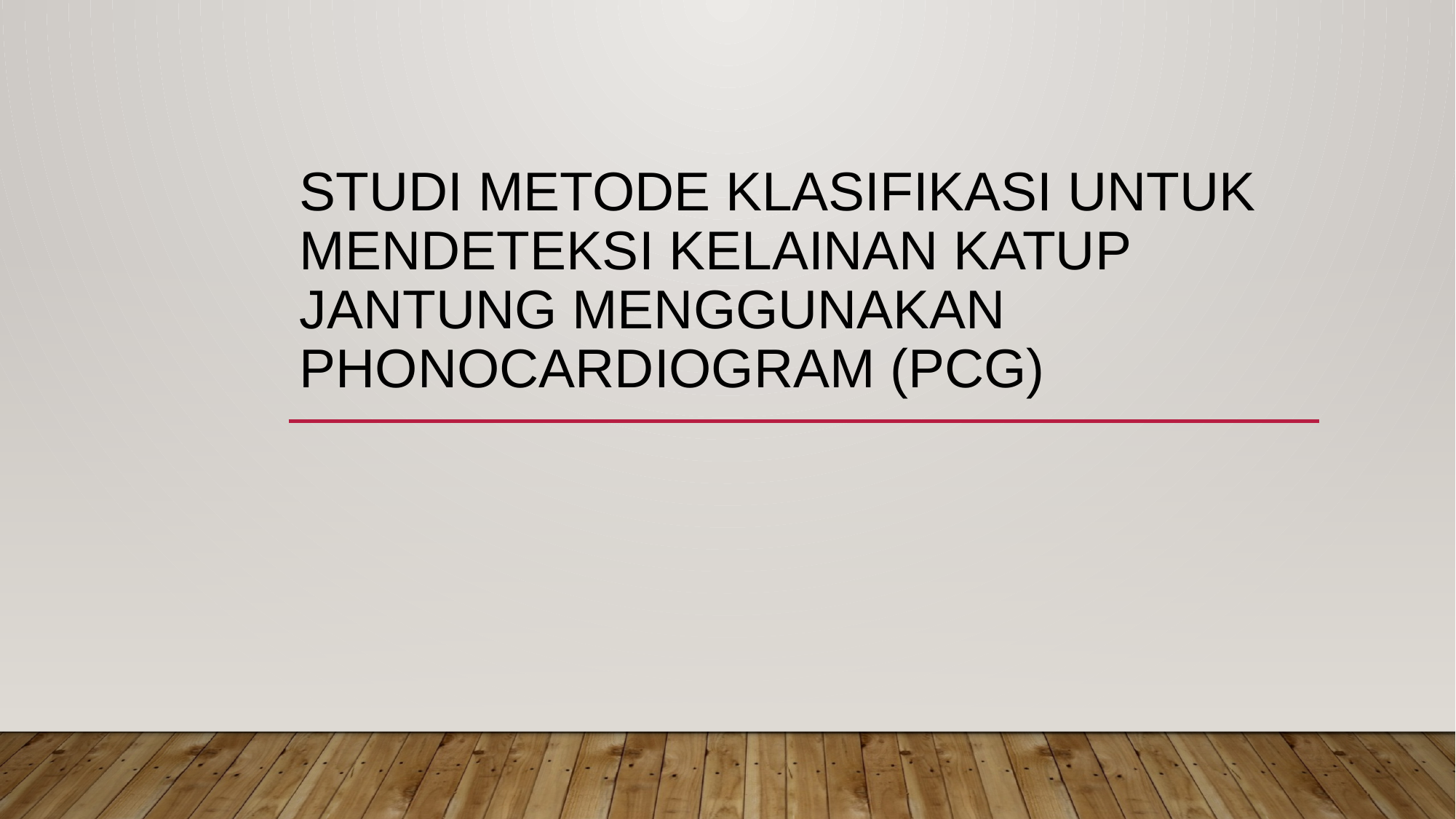

# Studi Metode Klasifikasi untuk Mendeteksi Kelainan Katup Jantung Menggunakan Phonocardiogram (PCG)